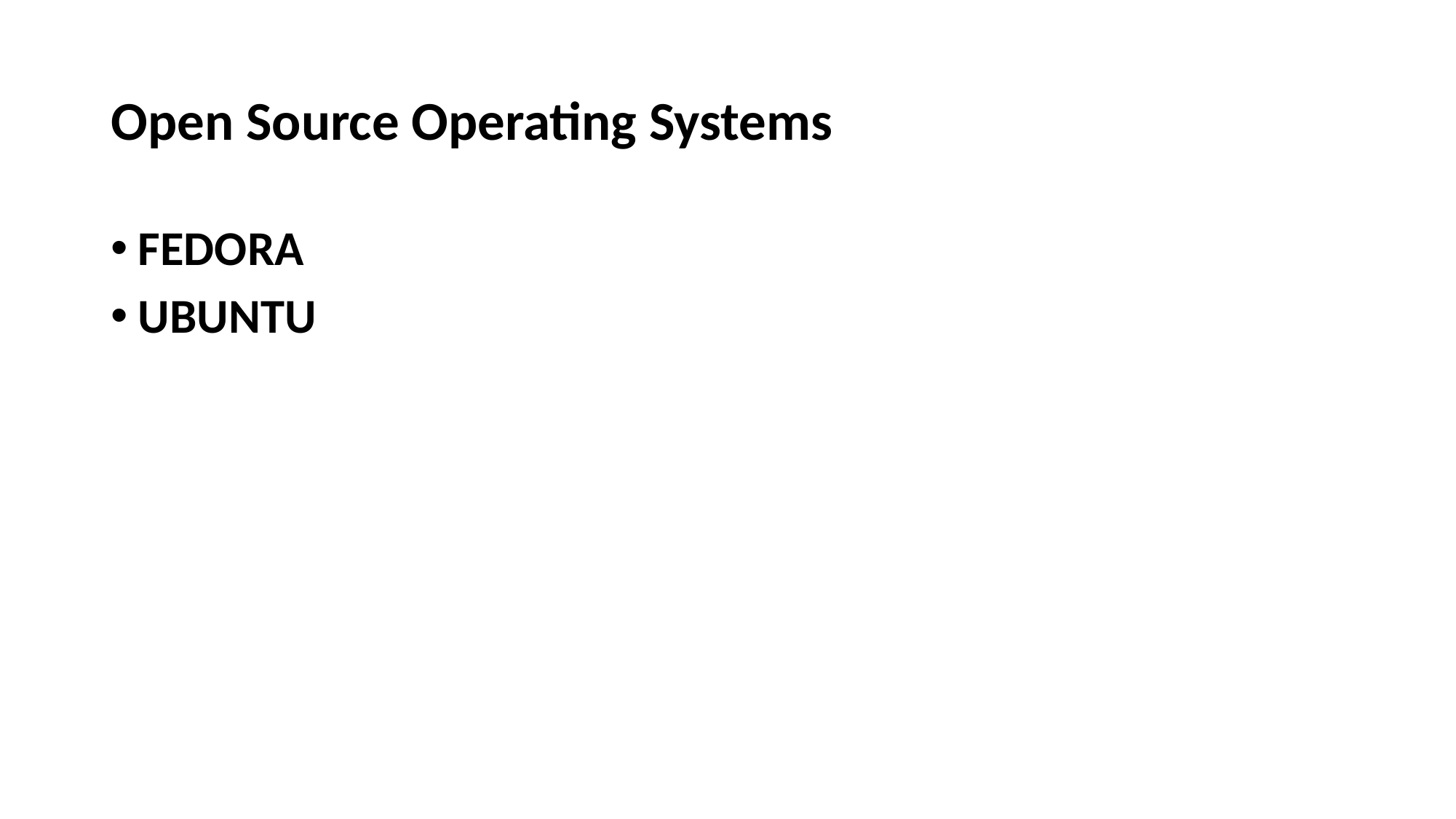

# Open Source Operating Systems
FEDORA
UBUNTU